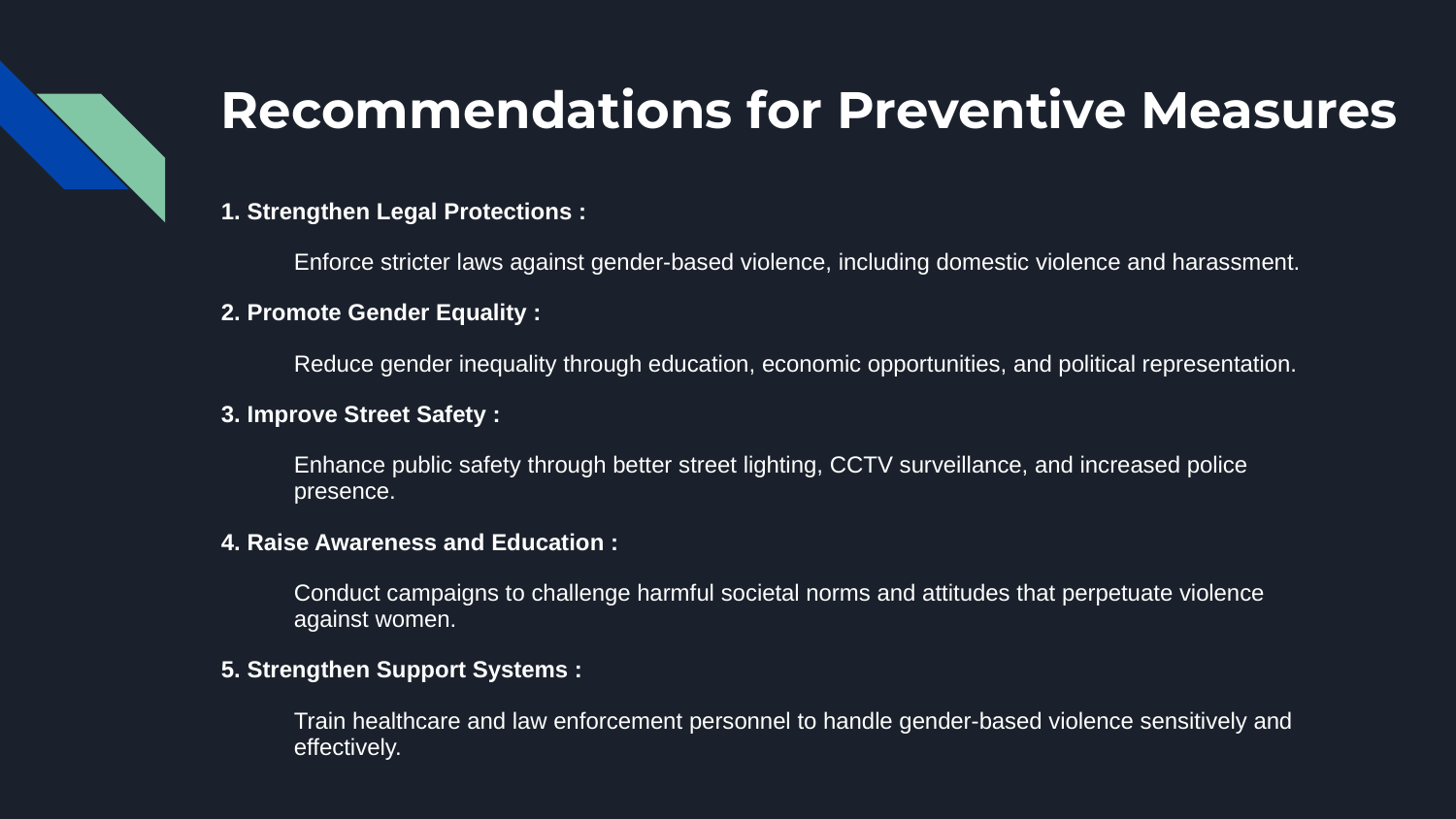

# Recommendations for Preventive Measures
1. Strengthen Legal Protections :
Enforce stricter laws against gender-based violence, including domestic violence and harassment.
2. Promote Gender Equality :
Reduce gender inequality through education, economic opportunities, and political representation.
3. Improve Street Safety :
Enhance public safety through better street lighting, CCTV surveillance, and increased police presence.
4. Raise Awareness and Education :
Conduct campaigns to challenge harmful societal norms and attitudes that perpetuate violence against women.
5. Strengthen Support Systems :
Train healthcare and law enforcement personnel to handle gender-based violence sensitively and effectively.